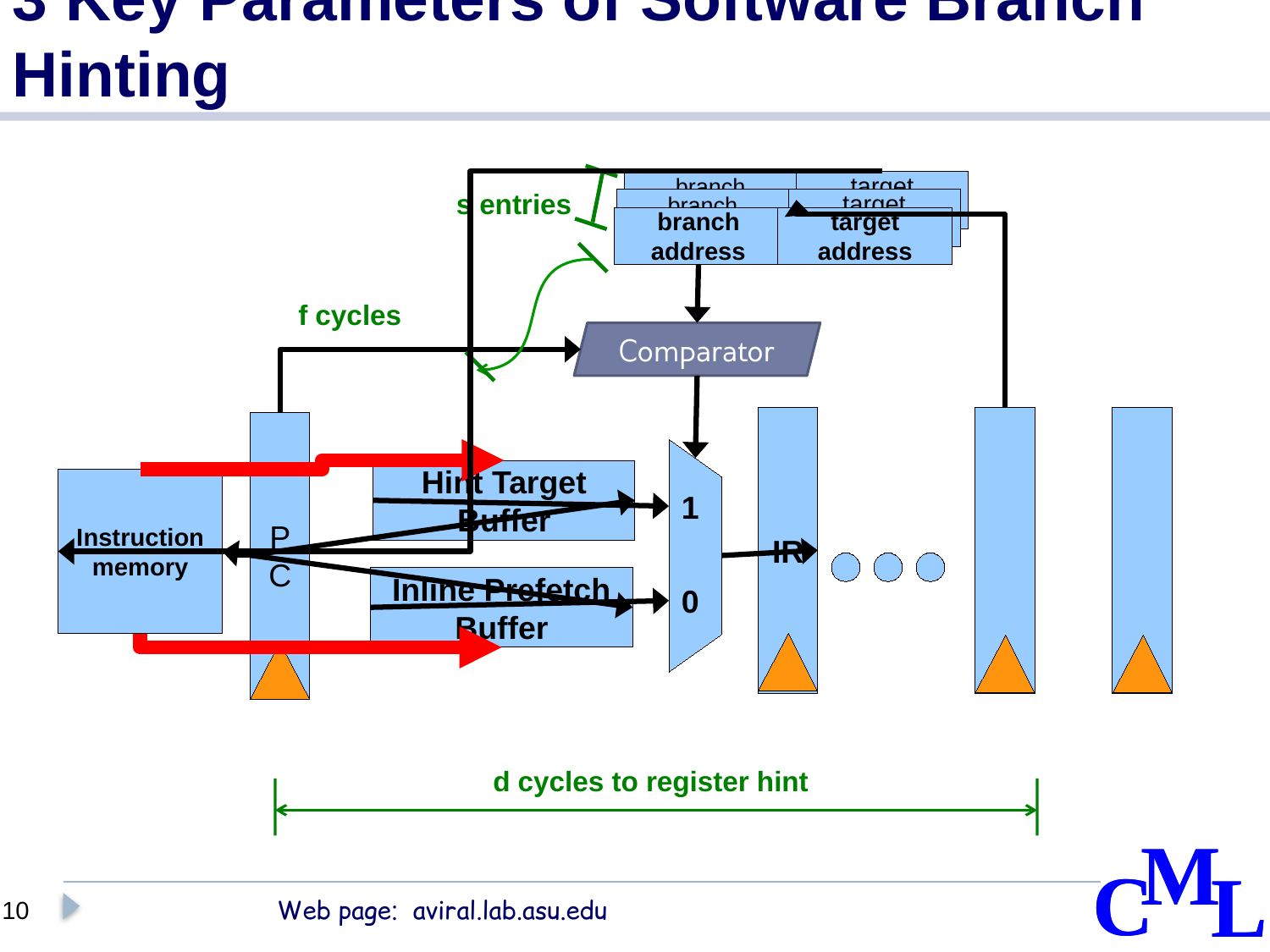

# 3 Key Parameters of Software Branch Hinting

branch address
target address
branch address
target address
branch address
target address
s entries

f cycles
Comparator

IR

PC

1

0
Hint Target
Buffer
Instruction
memory

Inline Prefetch
Buffer
d cycles to register hint

10